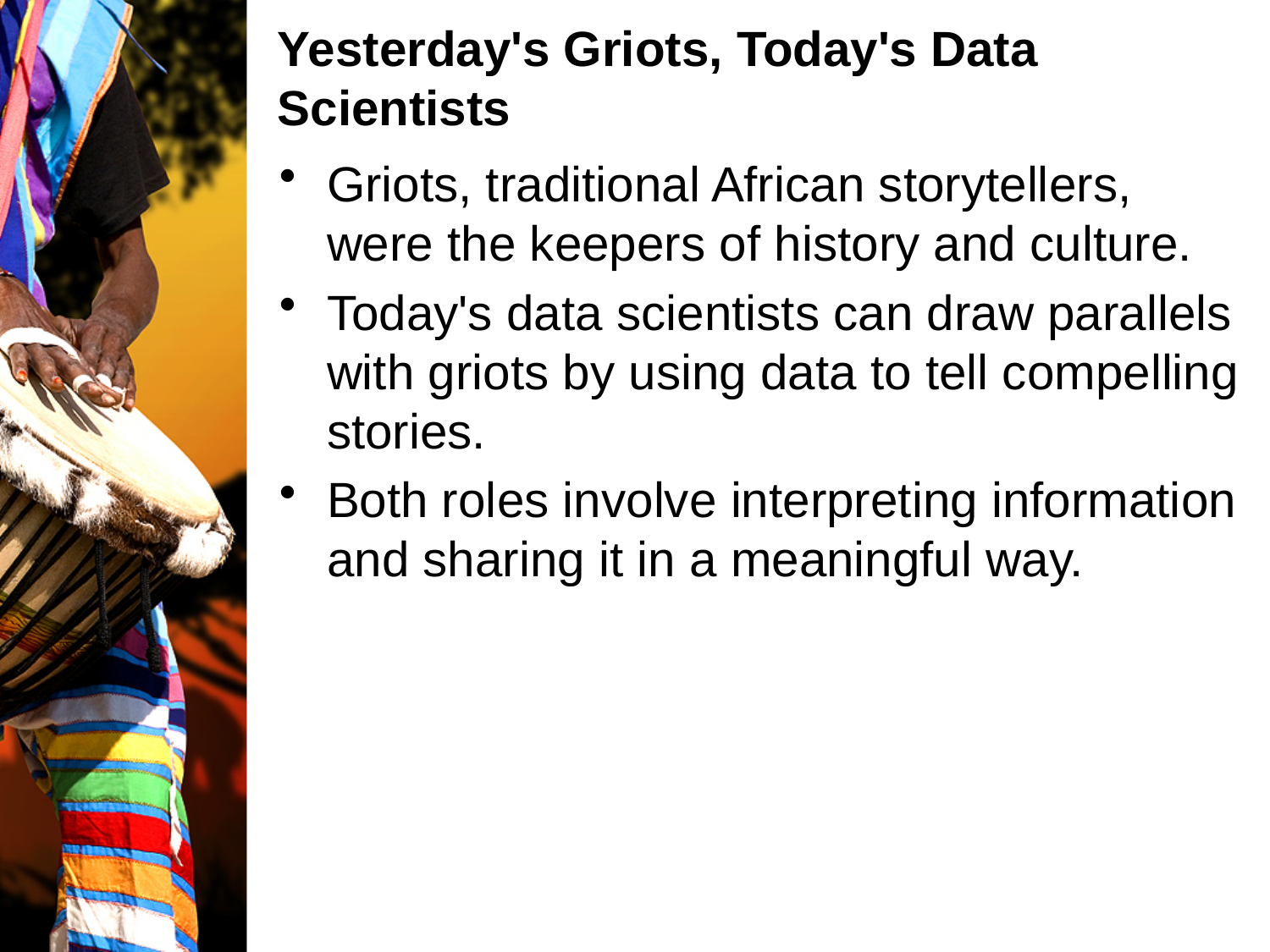

# Yesterday's Griots, Today's Data Scientists
Griots, traditional African storytellers, were the keepers of history and culture.
Today's data scientists can draw parallels with griots by using data to tell compelling stories.
Both roles involve interpreting information and sharing it in a meaningful way.